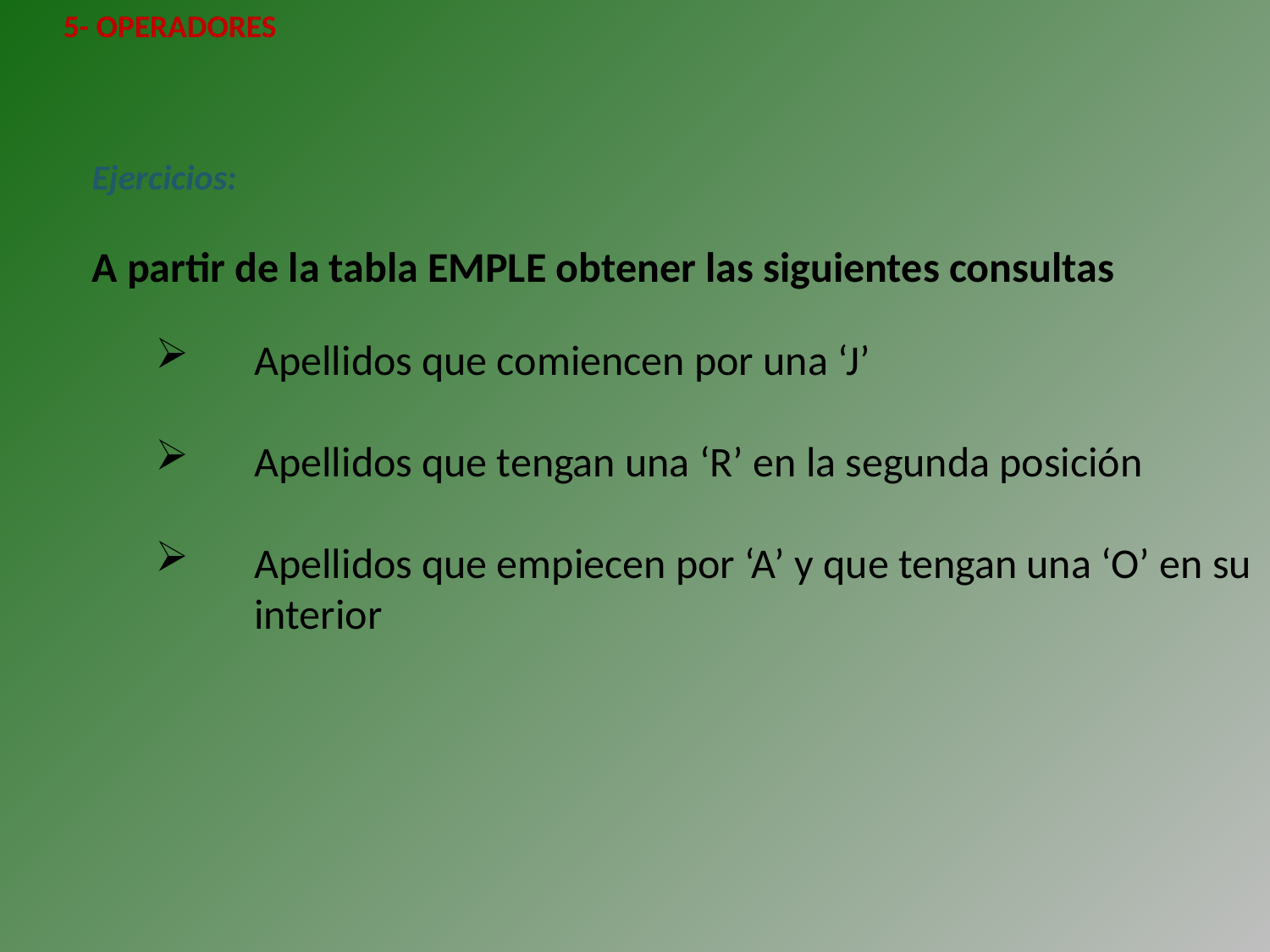

5- OPERADORES
Ejercicios:

A partir de la tabla EMPLE obtener las siguientes consultas

Apellidos que comiencen por una ‘J’

Apellidos que tengan una ‘R’ en la segunda posición

Apellidos que empiecen por ‘A’ y que tengan una ‘O’ en su interior